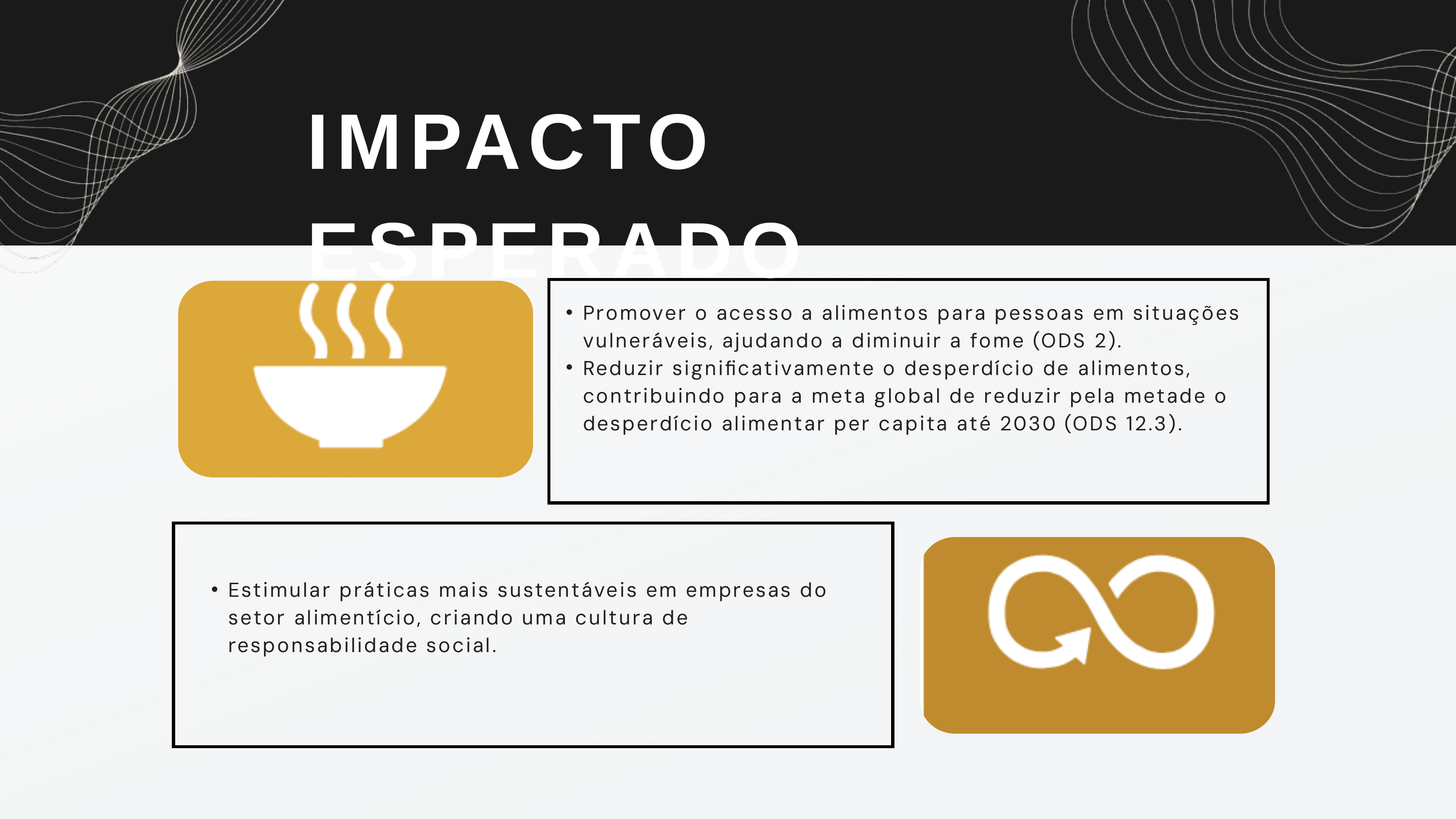

IMPACTO ESPERADO

Promover o acesso a alimentos para pessoas em situações vulneráveis, ajudando a diminuir a fome (ODS 2).
Reduzir significativamente o desperdício de alimentos, contribuindo para a meta global de reduzir pela metade o desperdício alimentar per capita até 2030 (ODS 12.3).

Estimular práticas mais sustentáveis em empresas do setor alimentício, criando uma cultura de responsabilidade social.